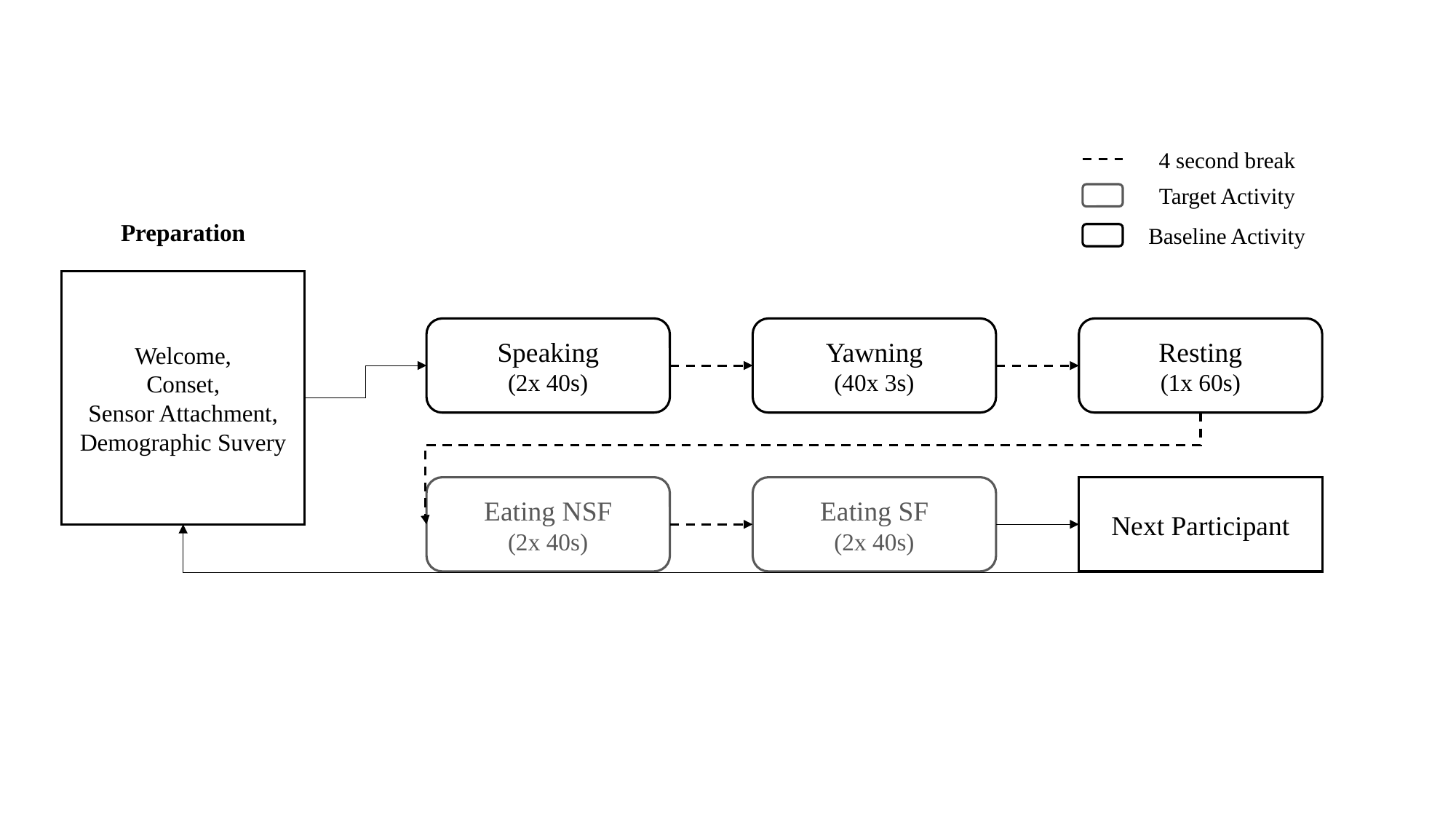

4 second break
Target Activity

Baseline Activity

Preparation
Welcome,
Conset,
Sensor Attachment,
Demographic Suvery
Speaking
(2x 40s)
Yawning
(40x 3s)
Resting
(1x 60s)
Eating NSF
(2x 40s)
Eating SF
(2x 40s)
Next Participant